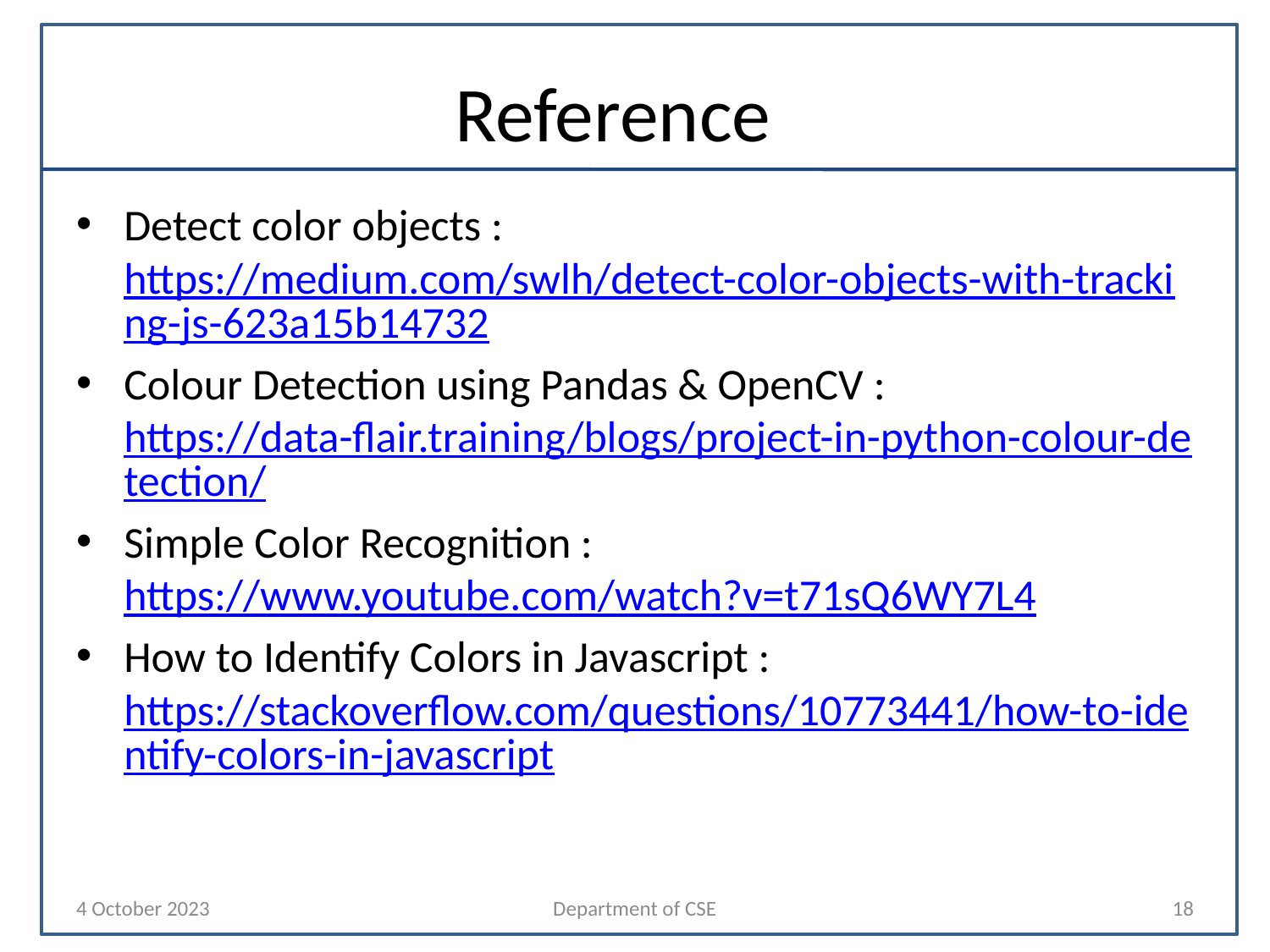

# Reference
Detect color objects : https://medium.com/swlh/detect-color-objects-with-tracking-js-623a15b14732
Colour Detection using Pandas & OpenCV : https://data-flair.training/blogs/project-in-python-colour-detection/
Simple Color Recognition : https://www.youtube.com/watch?v=t71sQ6WY7L4
How to Identify Colors in Javascript : https://stackoverflow.com/questions/10773441/how-to-identify-colors-in-javascript

4 October 2023
Department of CSE
18